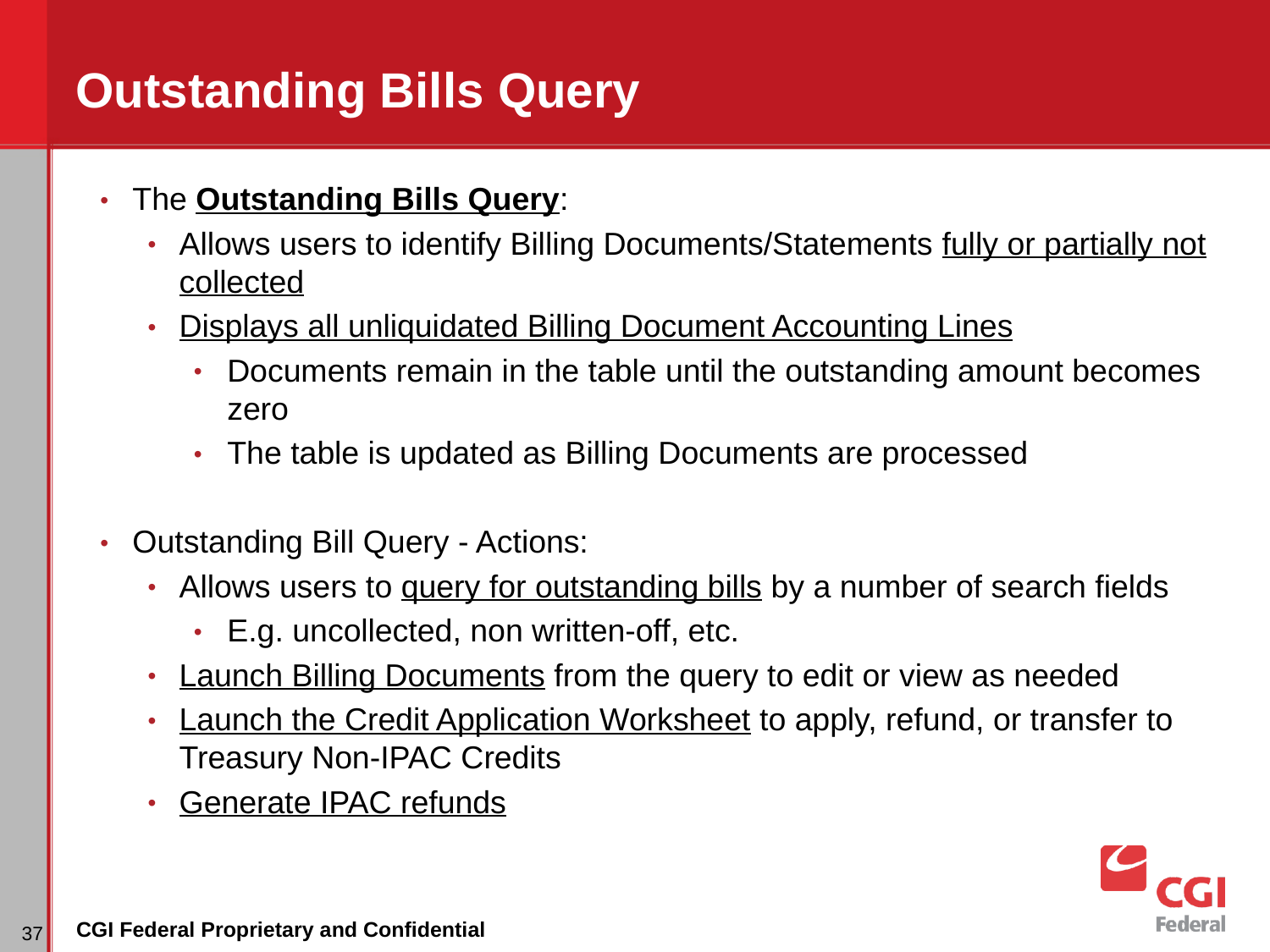

# Outstanding Bills Query
The Outstanding Bills Query:
Allows users to identify Billing Documents/Statements fully or partially not collected
Displays all unliquidated Billing Document Accounting Lines
Documents remain in the table until the outstanding amount becomes zero
The table is updated as Billing Documents are processed

Outstanding Bill Query - Actions:
Allows users to query for outstanding bills by a number of search fields
E.g. uncollected, non written-off, etc.
Launch Billing Documents from the query to edit or view as needed
Launch the Credit Application Worksheet to apply, refund, or transfer to Treasury Non-IPAC Credits
Generate IPAC refunds
37
CGI Federal Proprietary and Confidential